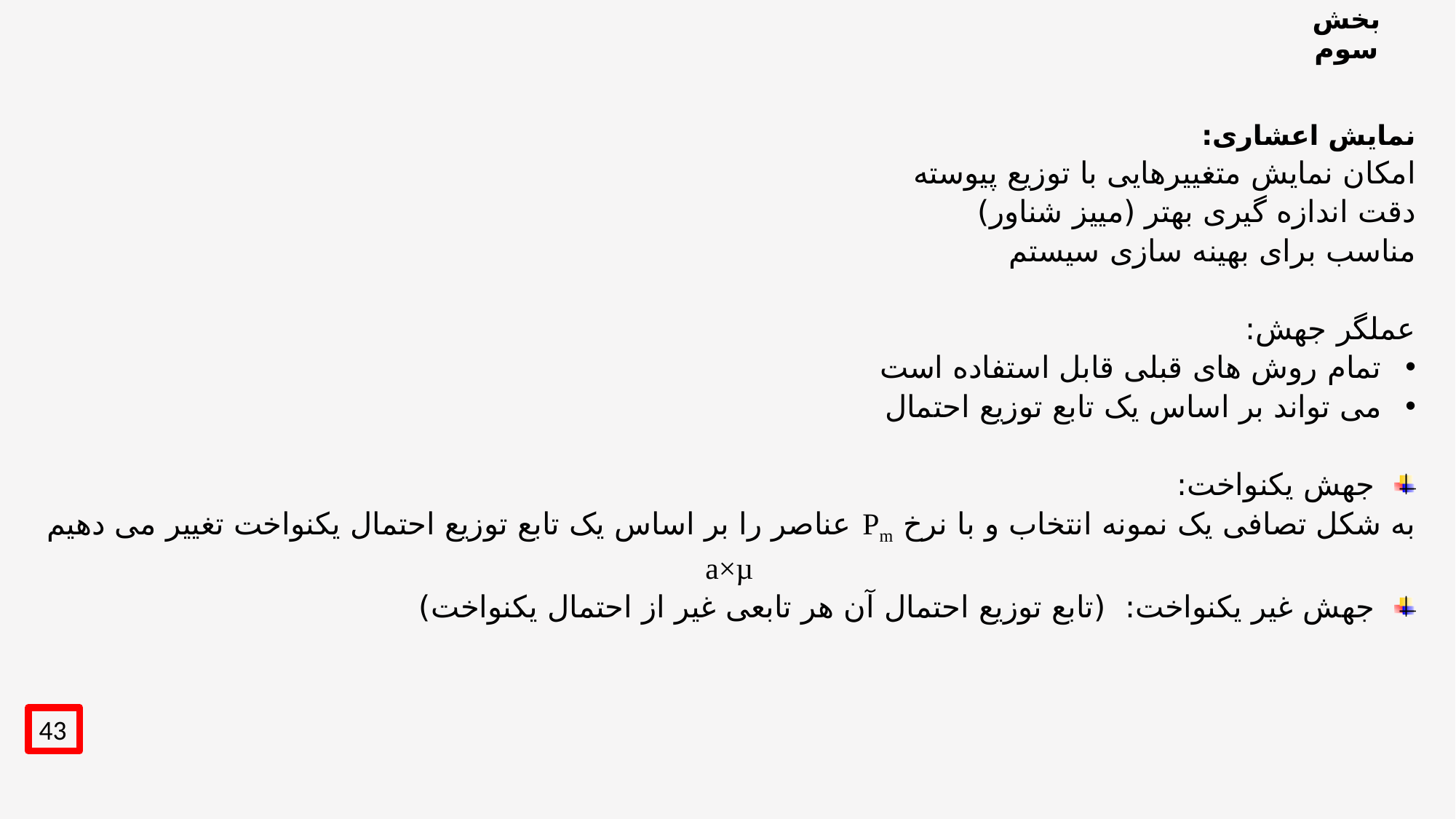

# بخش سوم
نمایش اعشاری:
امکان نمایش متغییرهایی با توزیع پیوسته
دقت اندازه گیری بهتر (مییز شناور)
مناسب برای بهینه سازی سیستم

عملگر جهش:
تمام روش های قبلی قابل استفاده است
می تواند بر اساس یک تابع توزیع احتمال

جهش یکنواخت:
به شکل تصافی یک نمونه انتخاب و با نرخ Pm  عناصر را بر اساس یک تابع توزیع احتمال یکنواخت تغییر می دهیم
a×µ
جهش غیر یکنواخت:  (تابع توزیع احتمال آن هر تابعی غیر از احتمال یکنواخت)

43